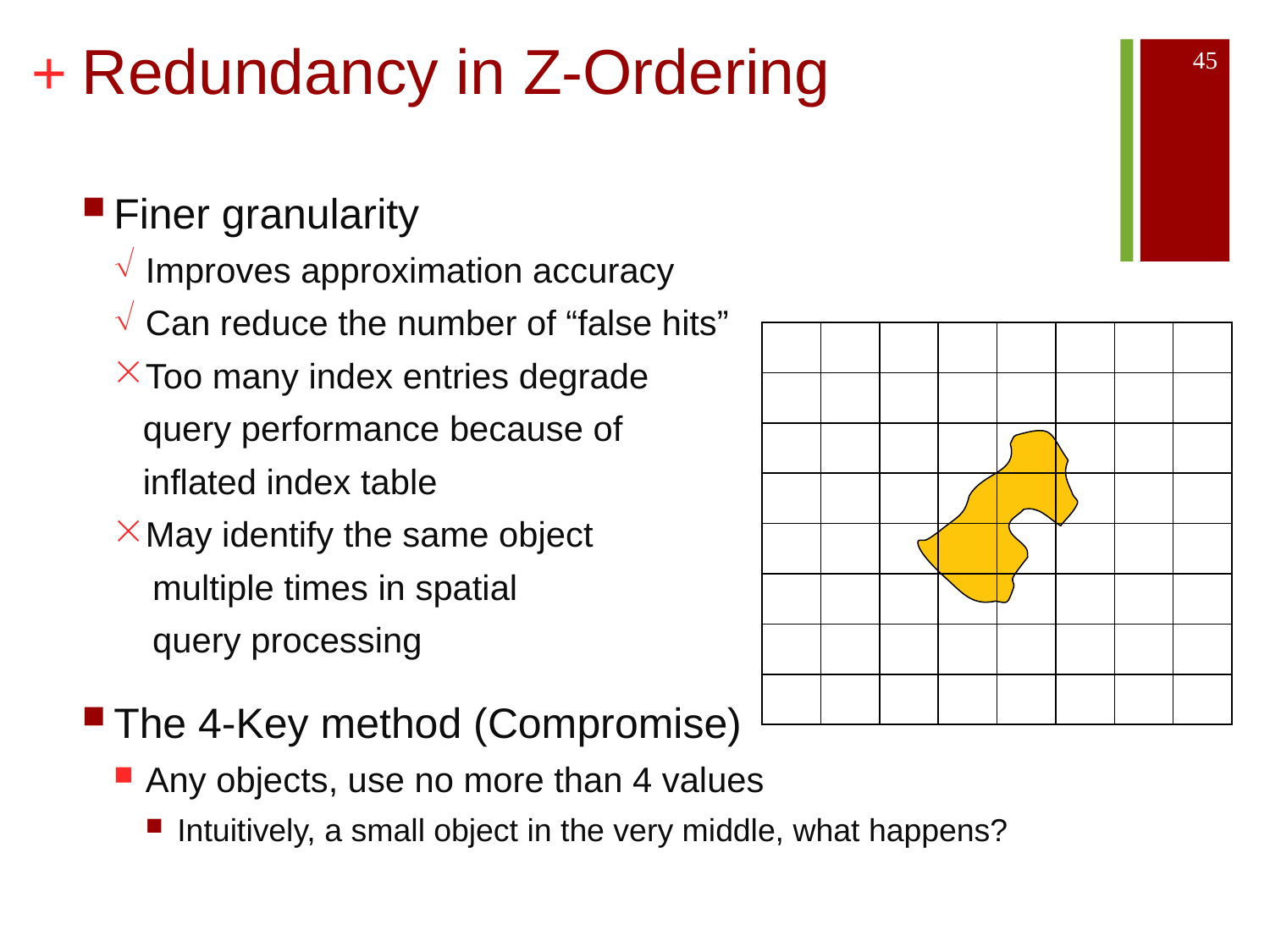

# Redundancy in Z-Ordering
45
Finer granularity
Improves approximation accuracy
Can reduce the number of “false hits”
Too many index entries degrade
   query performance because of
   inflated index table
May identify the same object
    multiple times in spatial
    query processing
The 4-Key method (Compromise)
Any objects, use no more than 4 values
Intuitively, a small object in the very middle, what happens?